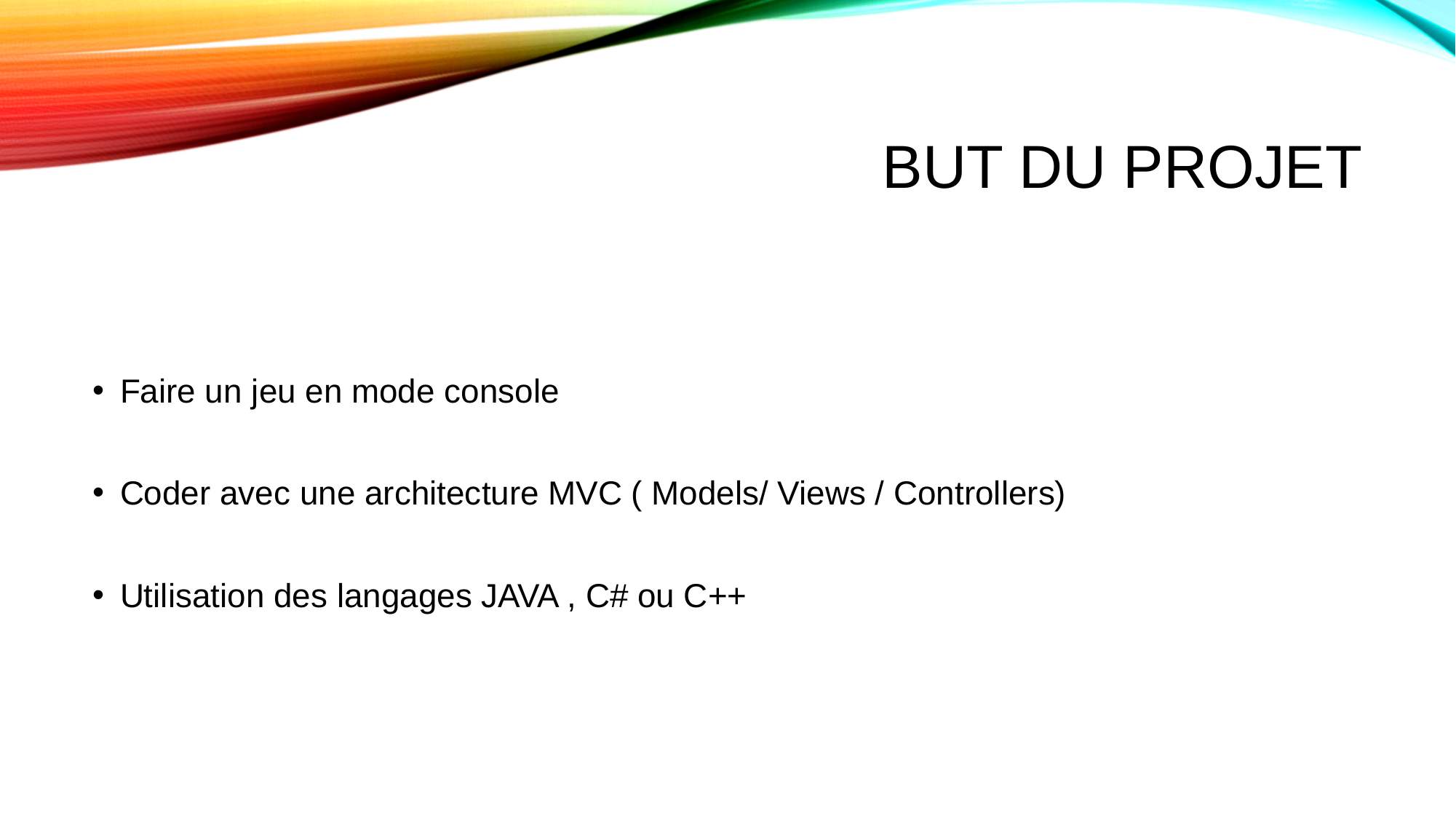

# But DU PROJET

Faire un jeu en mode console

Coder avec une architecture MVC ( Models/ Views / Controllers)

Utilisation des langages JAVA , C# ou C++